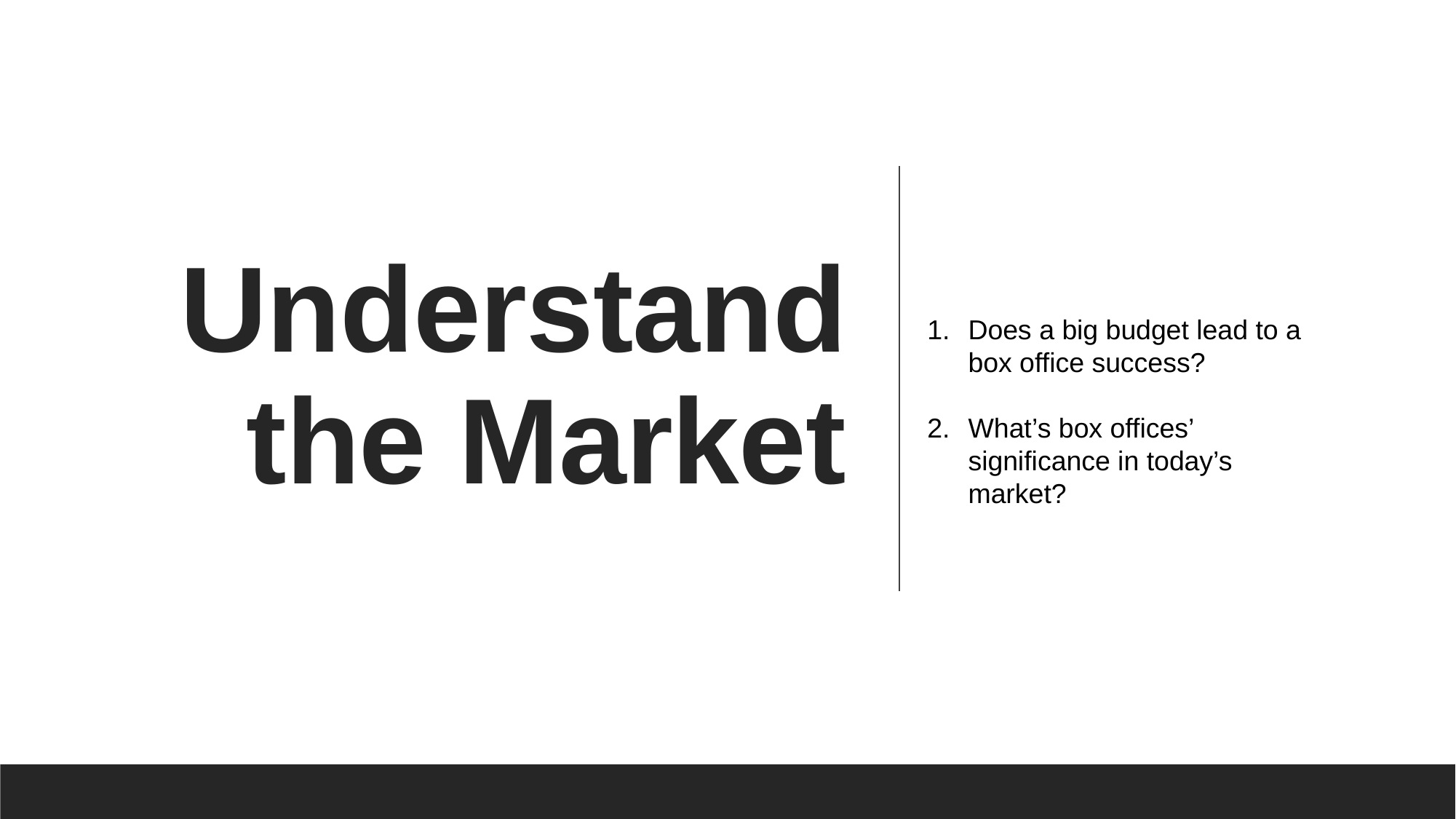

# Understand the Market
Does a big budget lead to a box office success?

What’s box offices’ significance in today’s market?